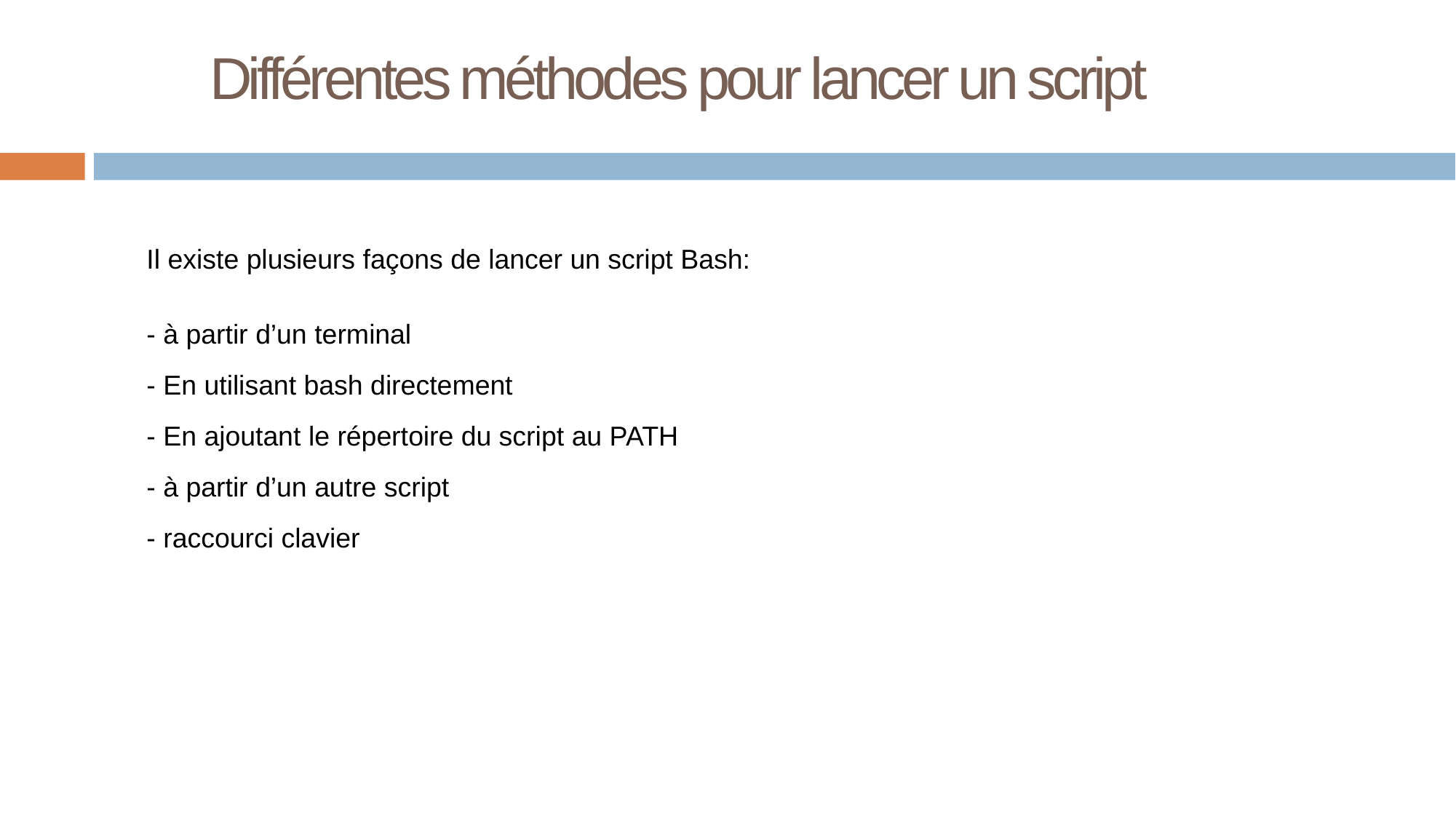

# Différentes méthodes pour lancer un script
Il existe plusieurs façons de lancer un script Bash:

- à partir d’un terminal
- En utilisant bash directement
- En ajoutant le répertoire du script au PATH
- à partir d’un autre script
- raccourci clavier